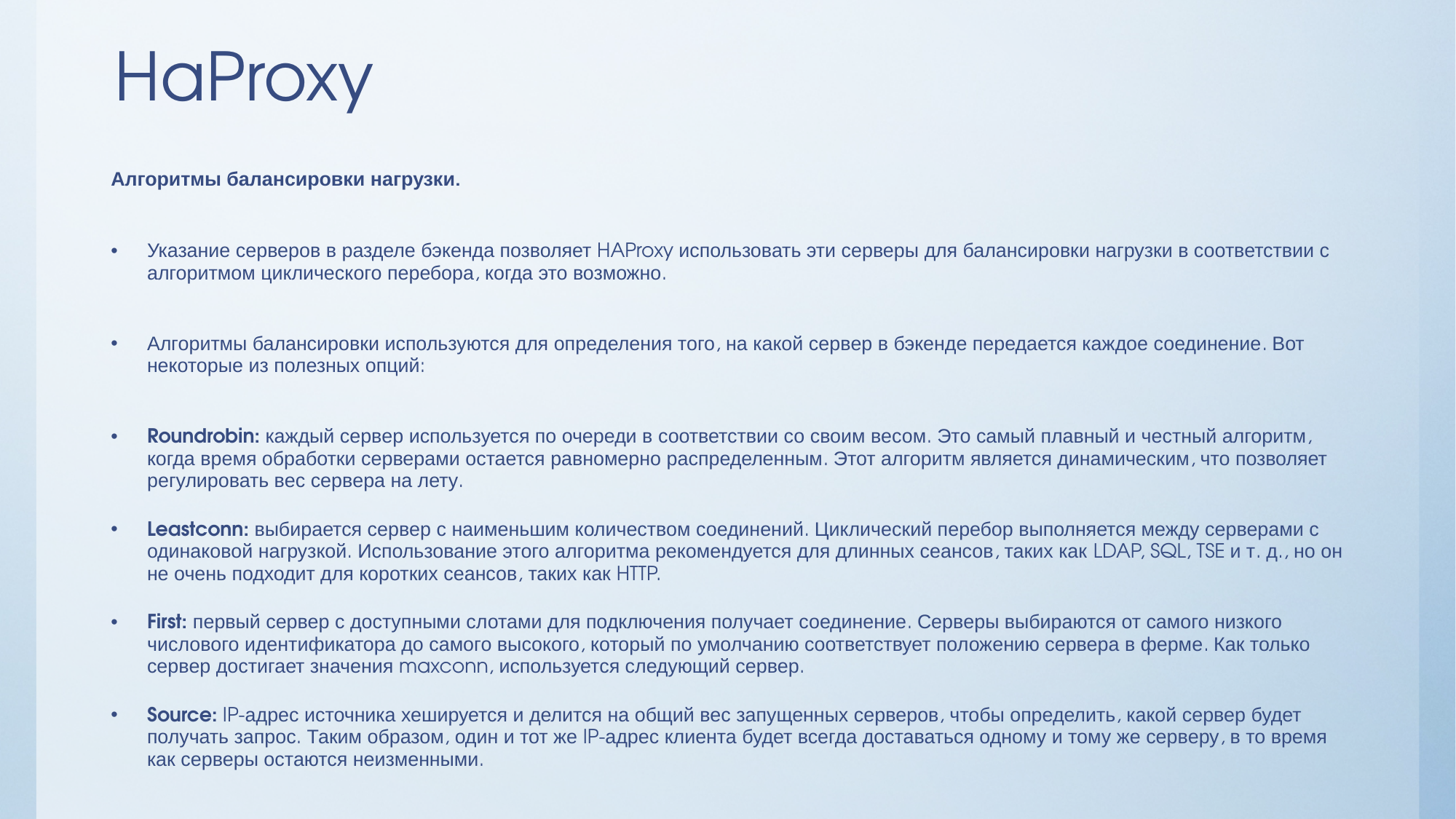

# HaProxy
Алгоритмы балансировки нагрузки.
Указание серверов в разделе бэкенда позволяет HAProxy использовать эти серверы для балансировки нагрузки в соответствии с алгоритмом циклического перебора, когда это возможно.
Алгоритмы балансировки используются для определения того, на какой сервер в бэкенде передается каждое соединение. Вот некоторые из полезных опций:
Roundrobin: каждый сервер используется по очереди в соответствии со своим весом. Это самый плавный и честный алгоритм, когда время обработки серверами остается равномерно распределенным. Этот алгоритм является динамическим, что позволяет регулировать вес сервера на лету.
Leastconn: выбирается сервер с наименьшим количеством соединений. Циклический перебор выполняется между серверами с одинаковой нагрузкой. Использование этого алгоритма рекомендуется для длинных сеансов, таких как LDAP, SQL, TSE и т. д., но он не очень подходит для коротких сеансов, таких как HTTP.
First: первый сервер с доступными слотами для подключения получает соединение. Серверы выбираются от самого низкого числового идентификатора до самого высокого, который по умолчанию соответствует положению сервера в ферме. Как только сервер достигает значения maxconn, используется следующий сервер.
Source: IP-адрес источника хешируется и делится на общий вес запущенных серверов, чтобы определить, какой сервер будет получать запрос. Таким образом, один и тот же IP-адрес клиента будет всегда доставаться одному и тому же серверу, в то время как серверы остаются неизменными.